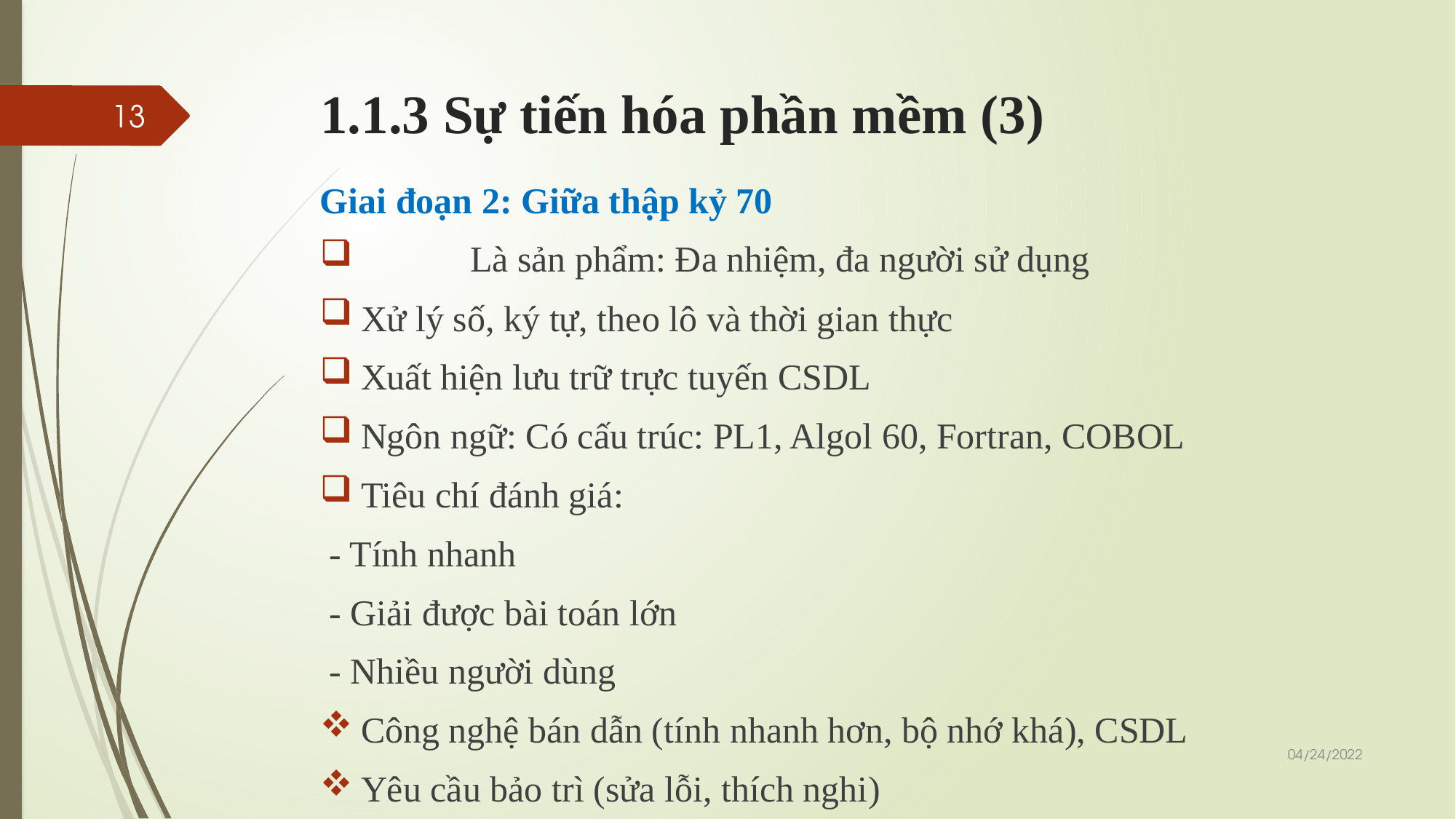

# 1.1.3 Sự tiến hóa phần mềm (3)
13
Giai đoạn 2: Giữa thập kỷ 70
	Là sản phẩm: Đa nhiệm, đa người sử dụng
Xử lý số, ký tự, theo lô và thời gian thực
Xuất hiện lưu trữ trực tuyến CSDL
Ngôn ngữ: Có cấu trúc: PL1, Algol 60, Fortran, COBOL
Tiêu chí đánh giá:
 - Tính nhanh
 - Giải được bài toán lớn
 - Nhiều người dùng
Công nghệ bán dẫn (tính nhanh hơn, bộ nhớ khá), CSDL
Yêu cầu bảo trì (sửa lỗi, thích nghi)

04/24/2022